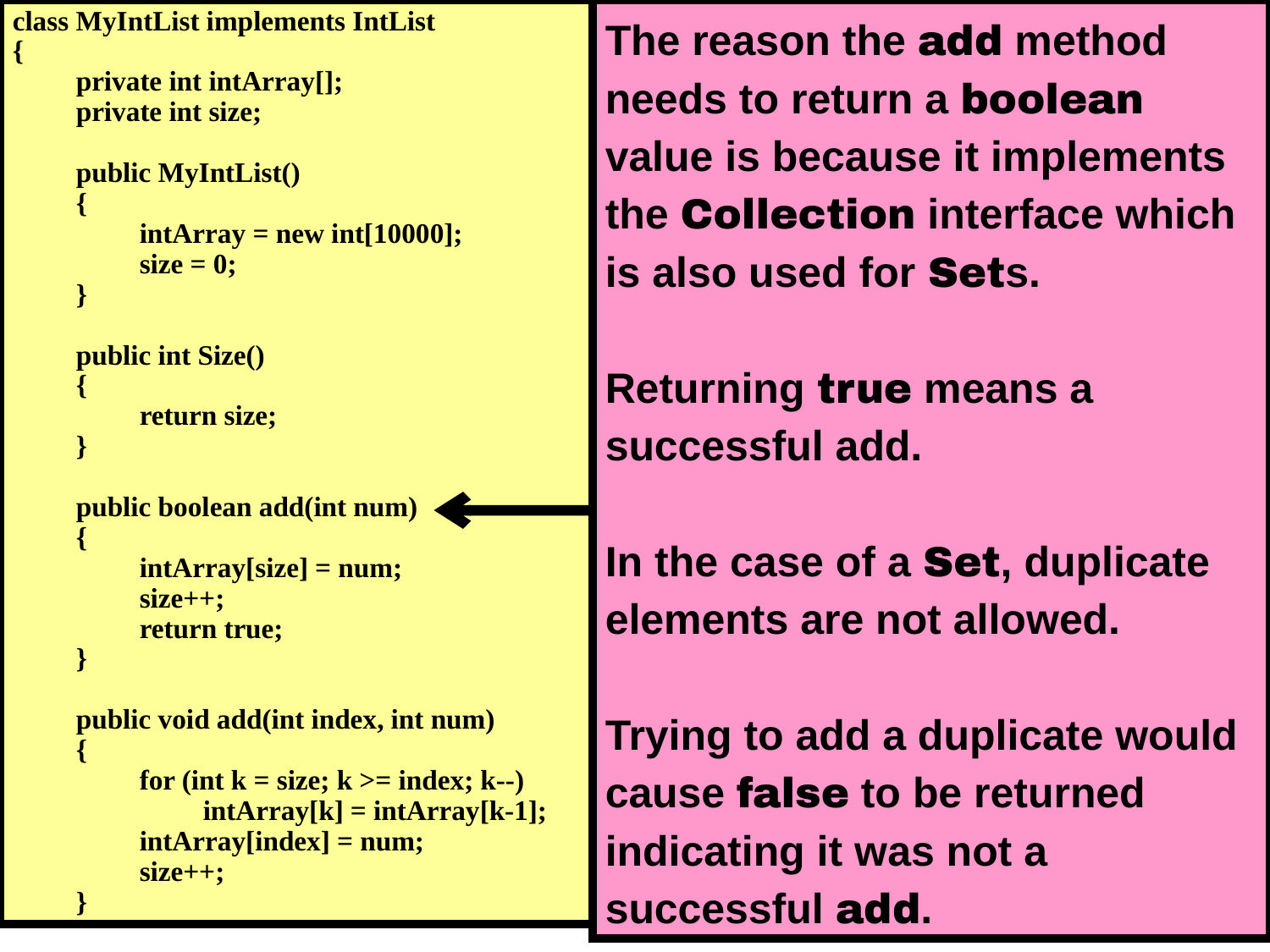

The reason the add method needs to return a boolean value is because it implements the Collection interface which is also used for Sets.

Returning true means a successful add.

In the case of a Set, duplicate elements are not allowed.

Trying to add a duplicate would cause false to be returned indicating it was not a successful add.
class MyIntList implements IntList
{
	private int intArray[];
	private int size;

	public MyIntList()
	{
		intArray = new int[10000];
		size = 0;
	}

	public int Size()
	{
		return size;
	}

	public boolean add(int num)
	{
		intArray[size] = num;
		size++;
		return true;
	}

	public void add(int index, int num)
	{
		for (int k = size; k >= index; k--)
			intArray[k] = intArray[k-1];
		intArray[index] = num;
		size++;
	}